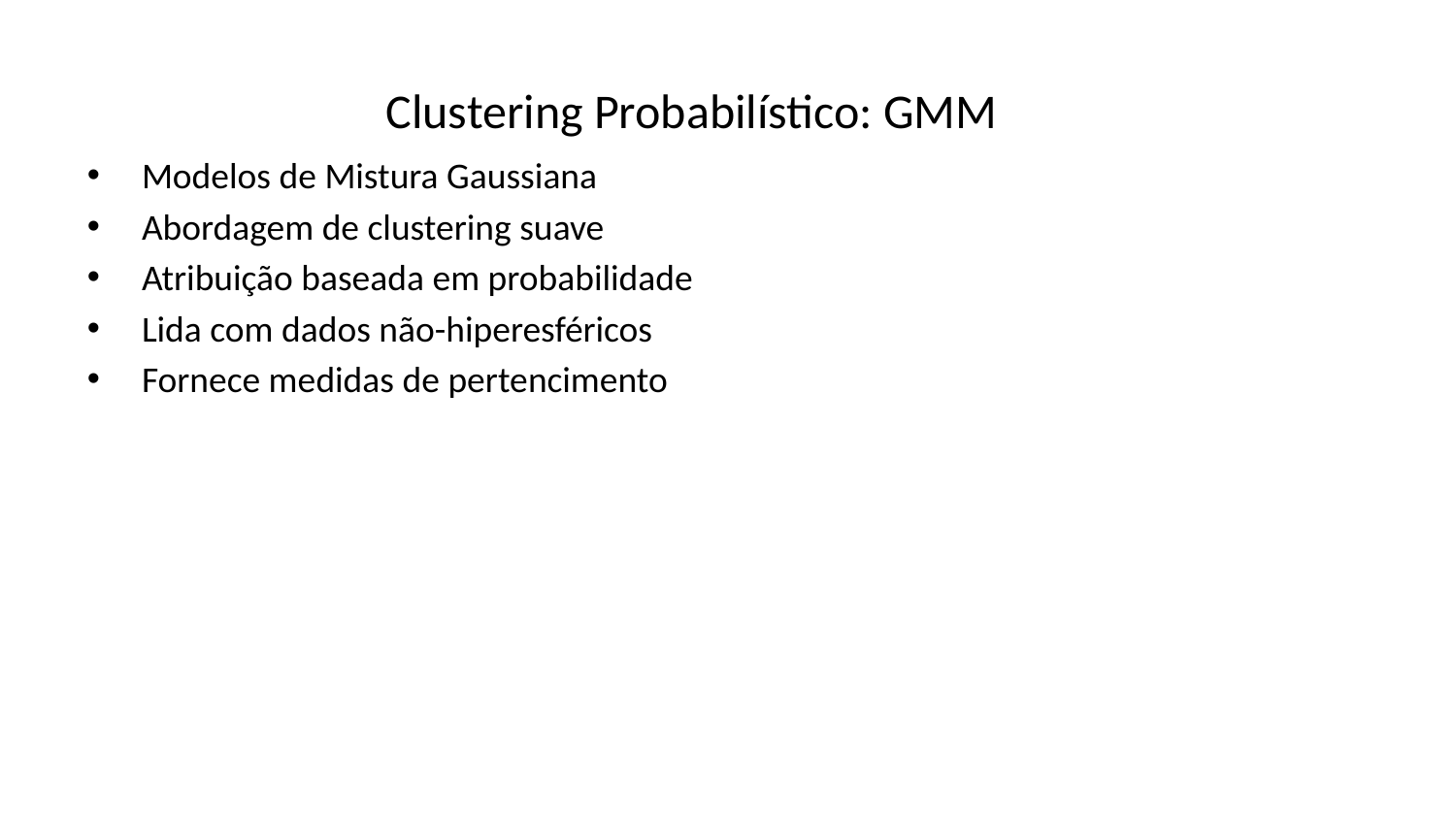

Clustering Probabilístico: GMM
Modelos de Mistura Gaussiana
Abordagem de clustering suave
Atribuição baseada em probabilidade
Lida com dados não-hiperesféricos
Fornece medidas de pertencimento